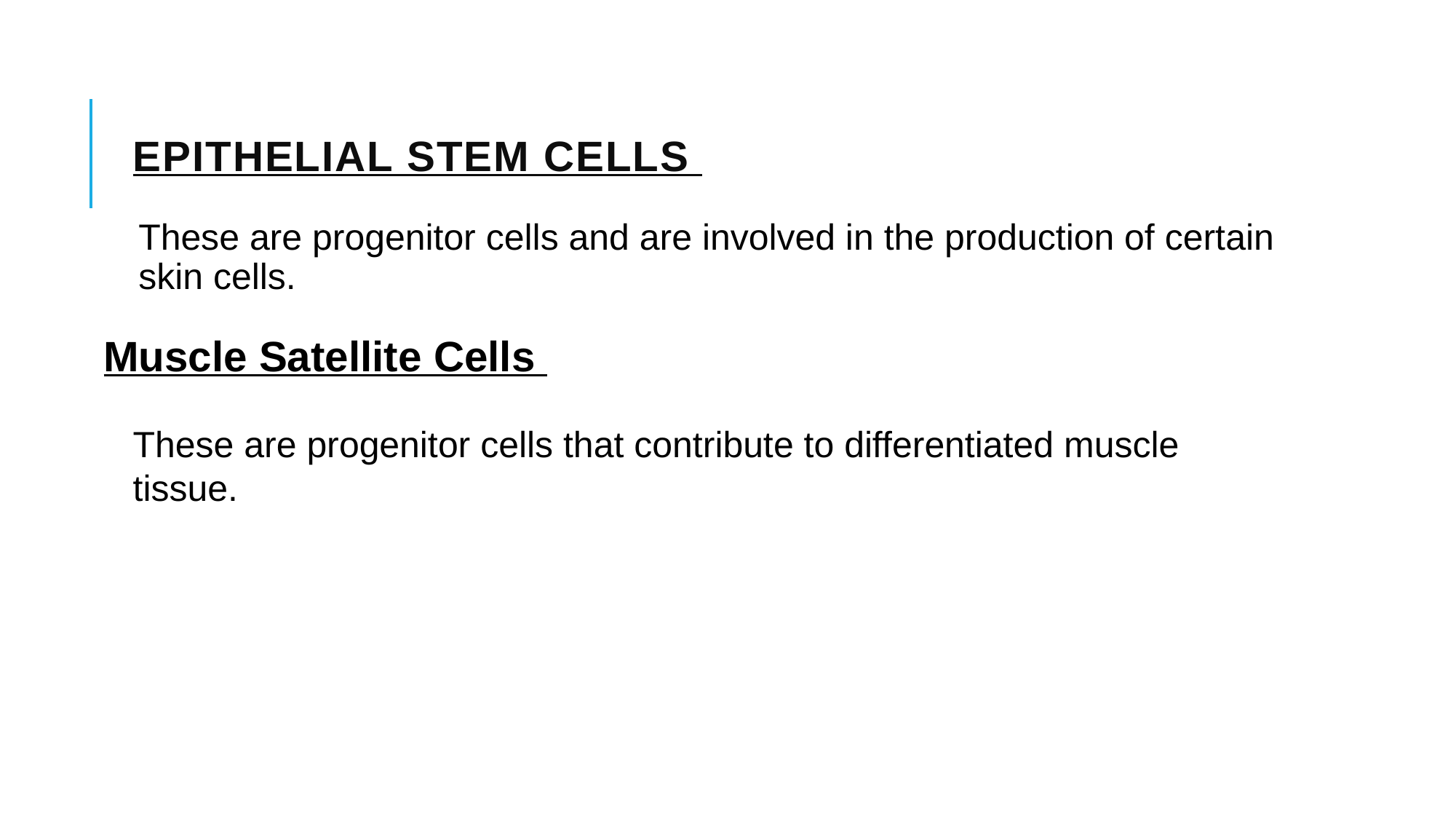

# Epithelial Stem Cells
These are progenitor cells and are involved in the production of certain skin cells.
Muscle Satellite Cells
These are progenitor cells that contribute to differentiated muscle tissue.